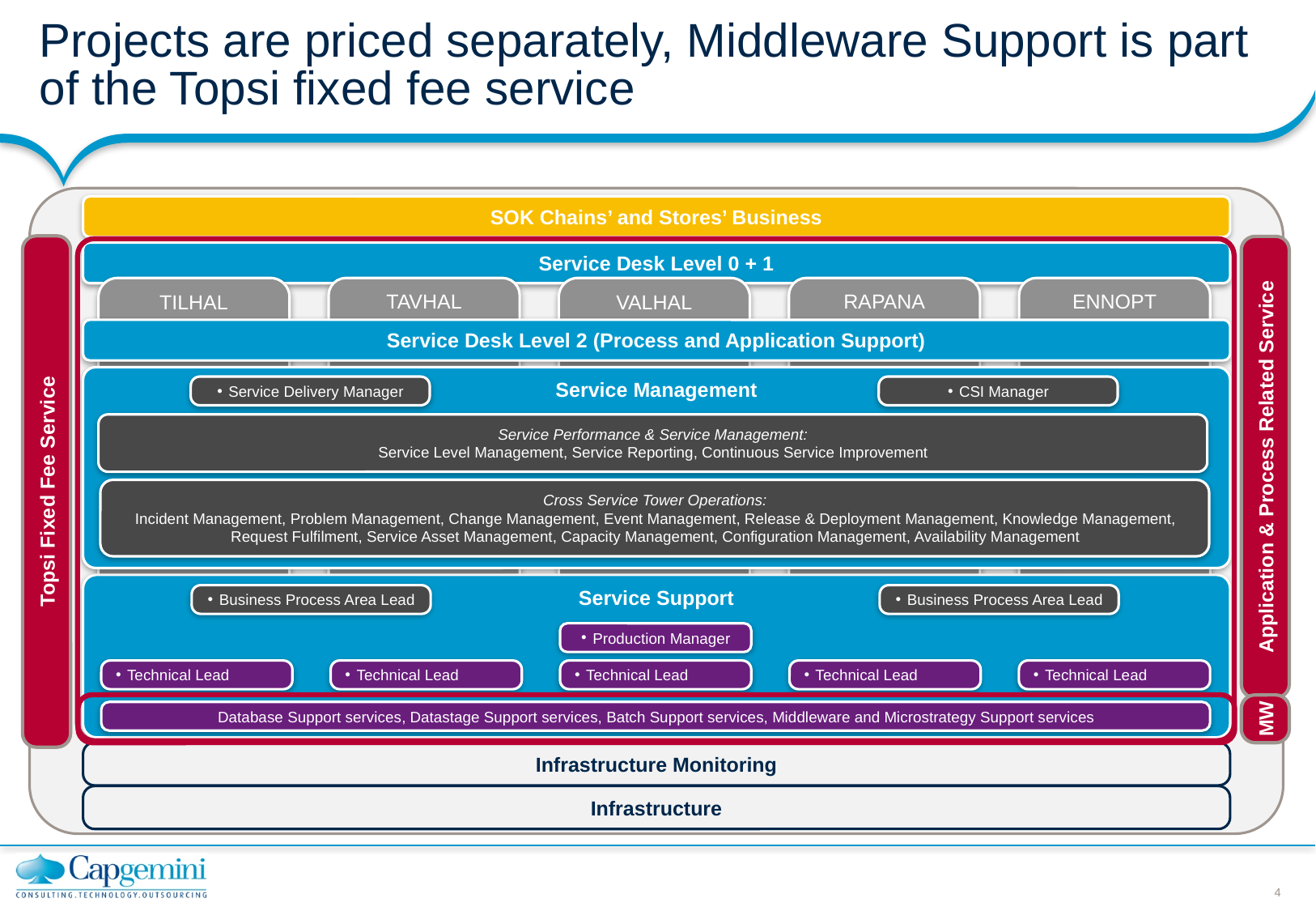

# Projects are priced separately, Middleware Support is part of the Topsi fixed fee service

SOK Chains’ and Stores’ Business

Service Desk Level 0 + 1
TILHAL
TAVHAL
VALHAL
RAPANA
ENNOPT
Service Desk Level 2 (Process and Application Support)
Service Management
Service Delivery Manager
CSI Manager
Service Performance & Service Management:
Service Level Management, Service Reporting, Continuous Service Improvement
Cross Service Tower Operations:
Incident Management, Problem Management, Change Management, Event Management, Release & Deployment Management, Knowledge Management, Request Fulfilment, Service Asset Management, Capacity Management, Configuration Management, Availability Management
Application & Process Related Service
Topsi Fixed Fee Service
Service Support
Business Process Area Lead
Business Process Area Lead
Production Manager
Technical Lead
Technical Lead
Technical Lead
Technical Lead
Technical Lead
Database Support services, Datastage Support services, Batch Support services, Middleware and Microstrategy Support services
MW

Infrastructure Monitoring
Infrastructure